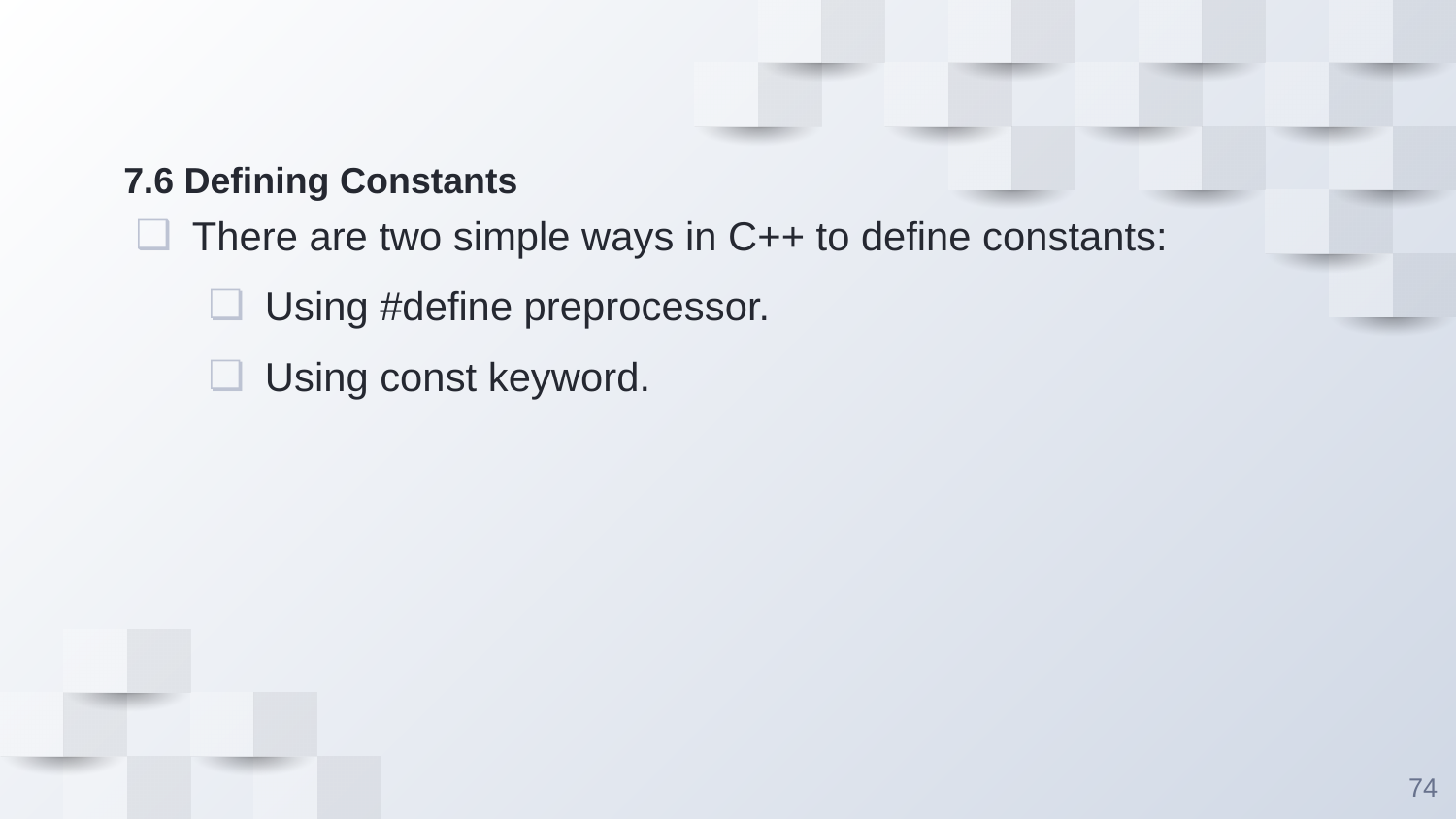

# 7.6 Defining Constants
There are two simple ways in C++ to define constants:
Using #define preprocessor.
Using const keyword.

74